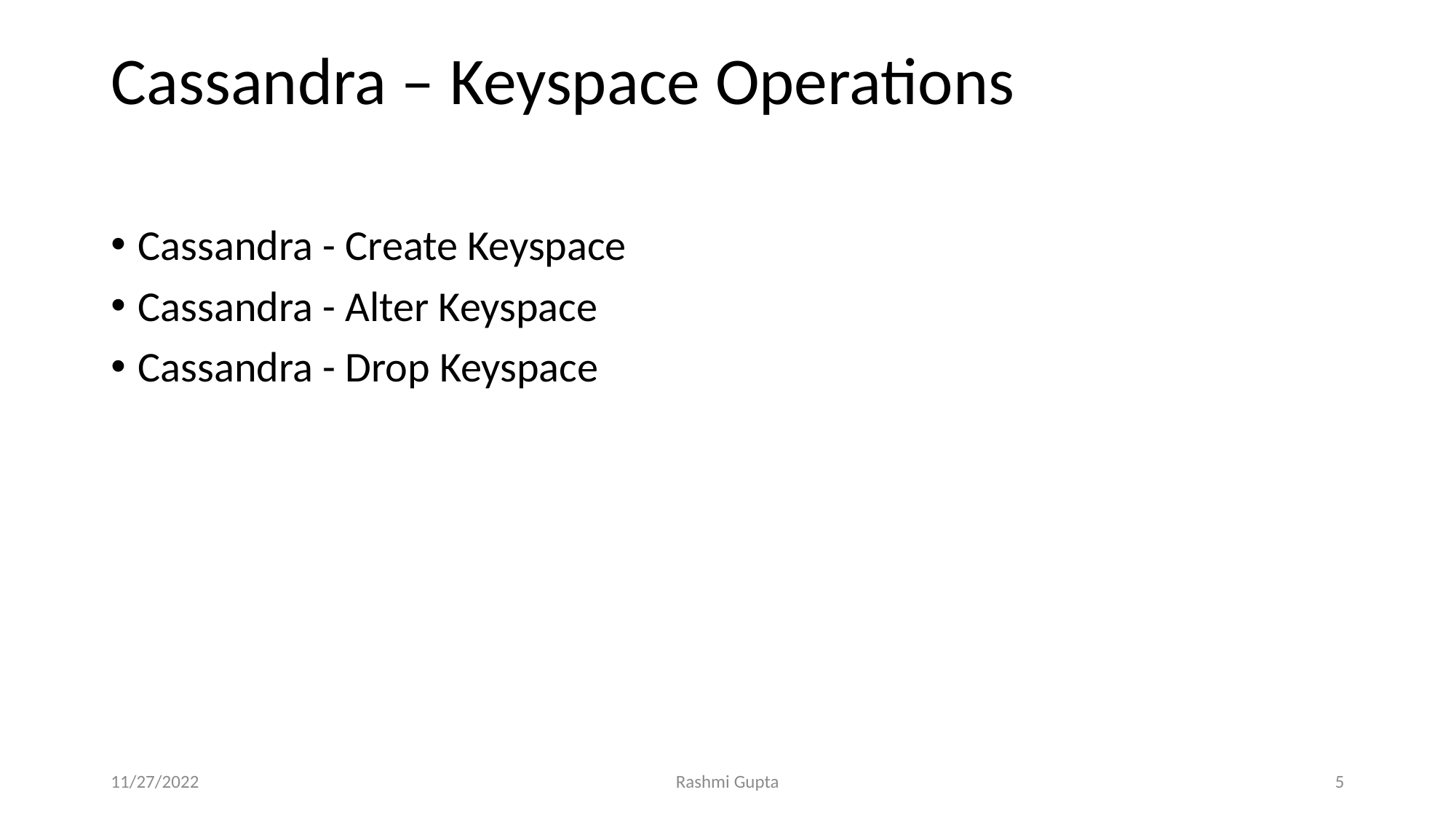

# Cassandra – Keyspace Operations
Cassandra - Create Keyspace
Cassandra - Alter Keyspace
Cassandra - Drop Keyspace

11/27/2022
Rashmi Gupta
5